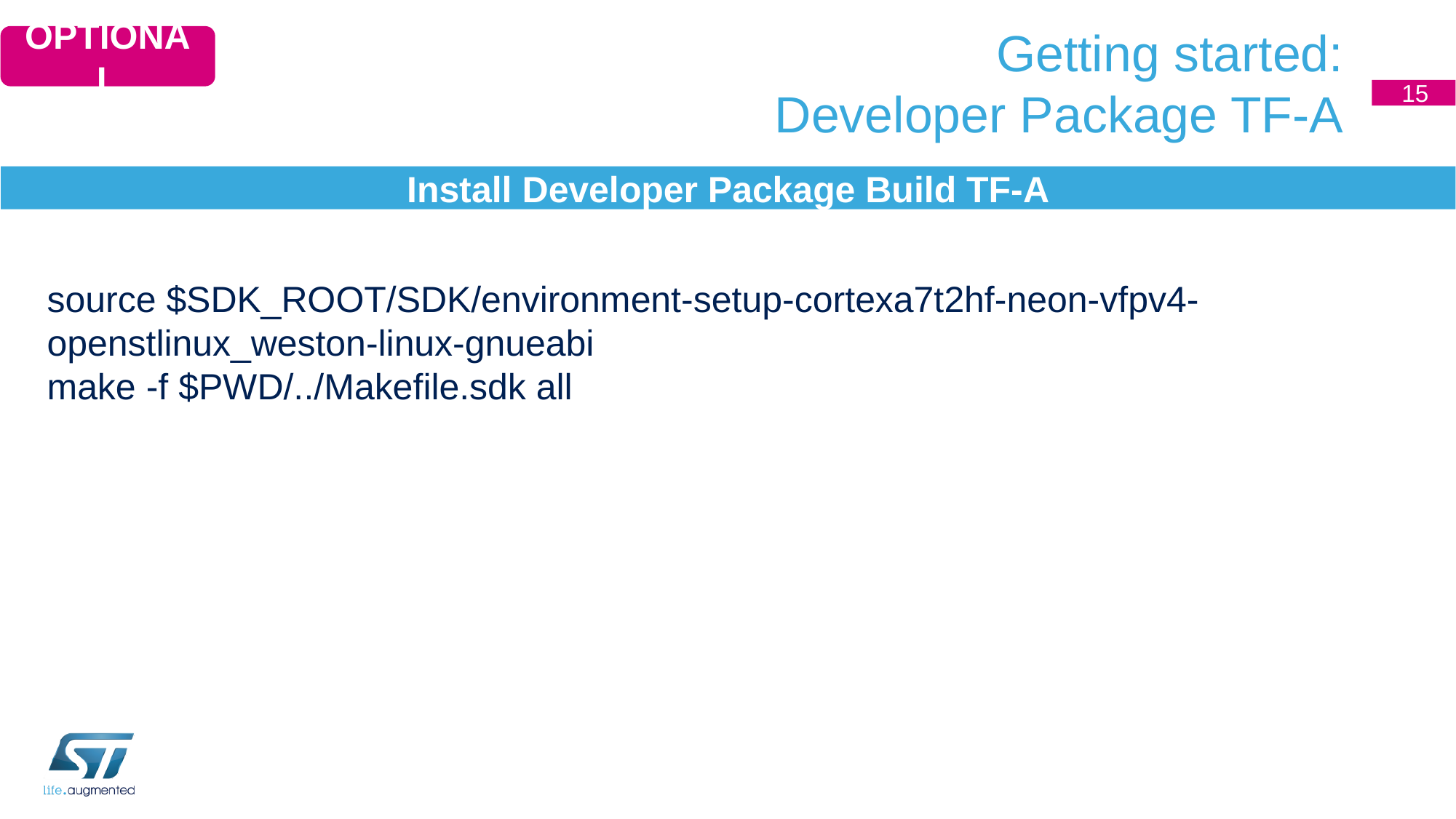

# Getting started: Developer Package TF-A
OPTIONAL
15
Install Developer Package Build TF-A

source $SDK_ROOT/SDK/environment-setup-cortexa7t2hf-neon-vfpv4-openstlinux_weston-linux-gnueabi
make -f $PWD/../Makefile.sdk all